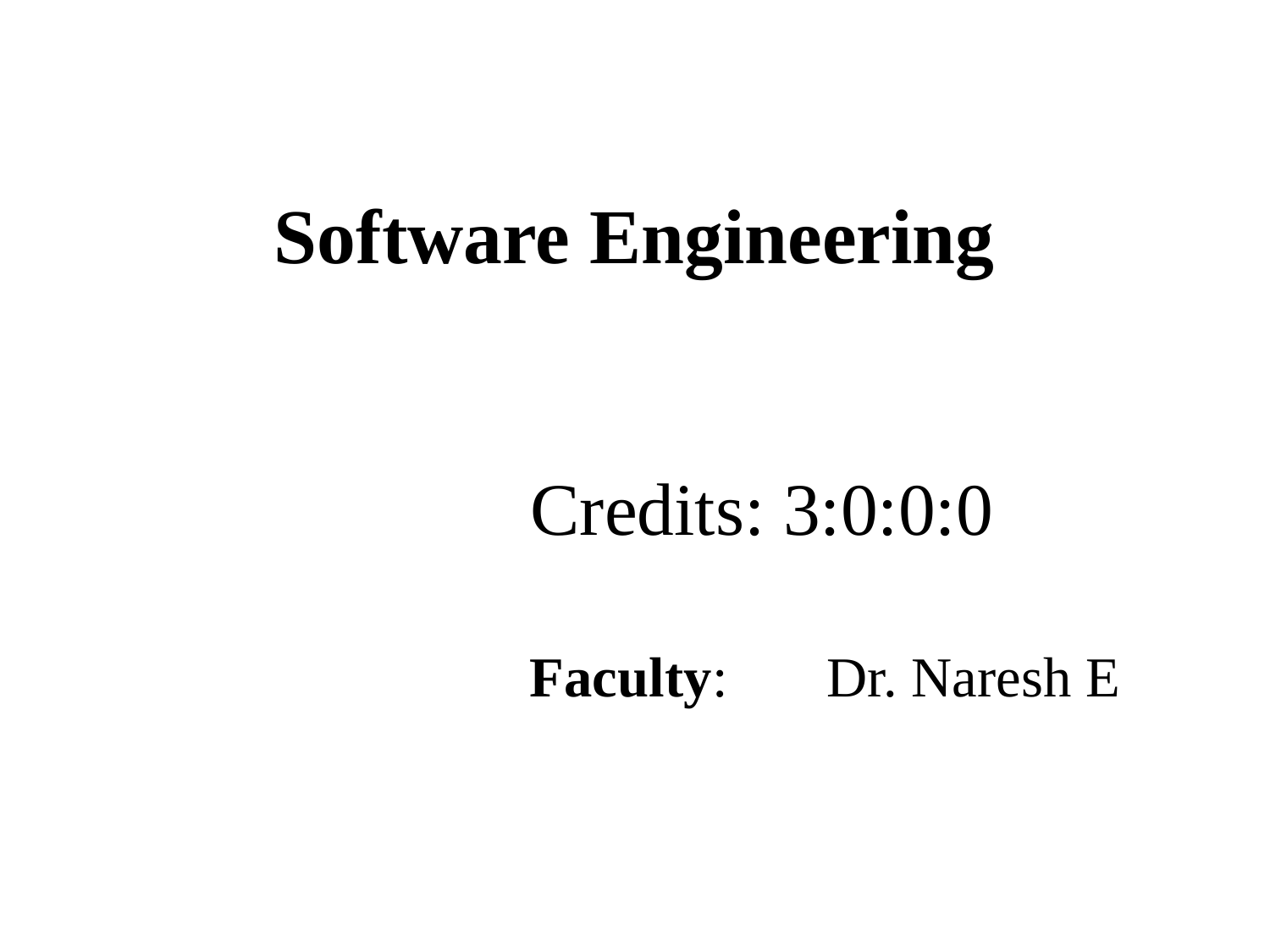

# Software Engineering
		Credits: 3:0:0:0

			Faculty:       Dr. Naresh E